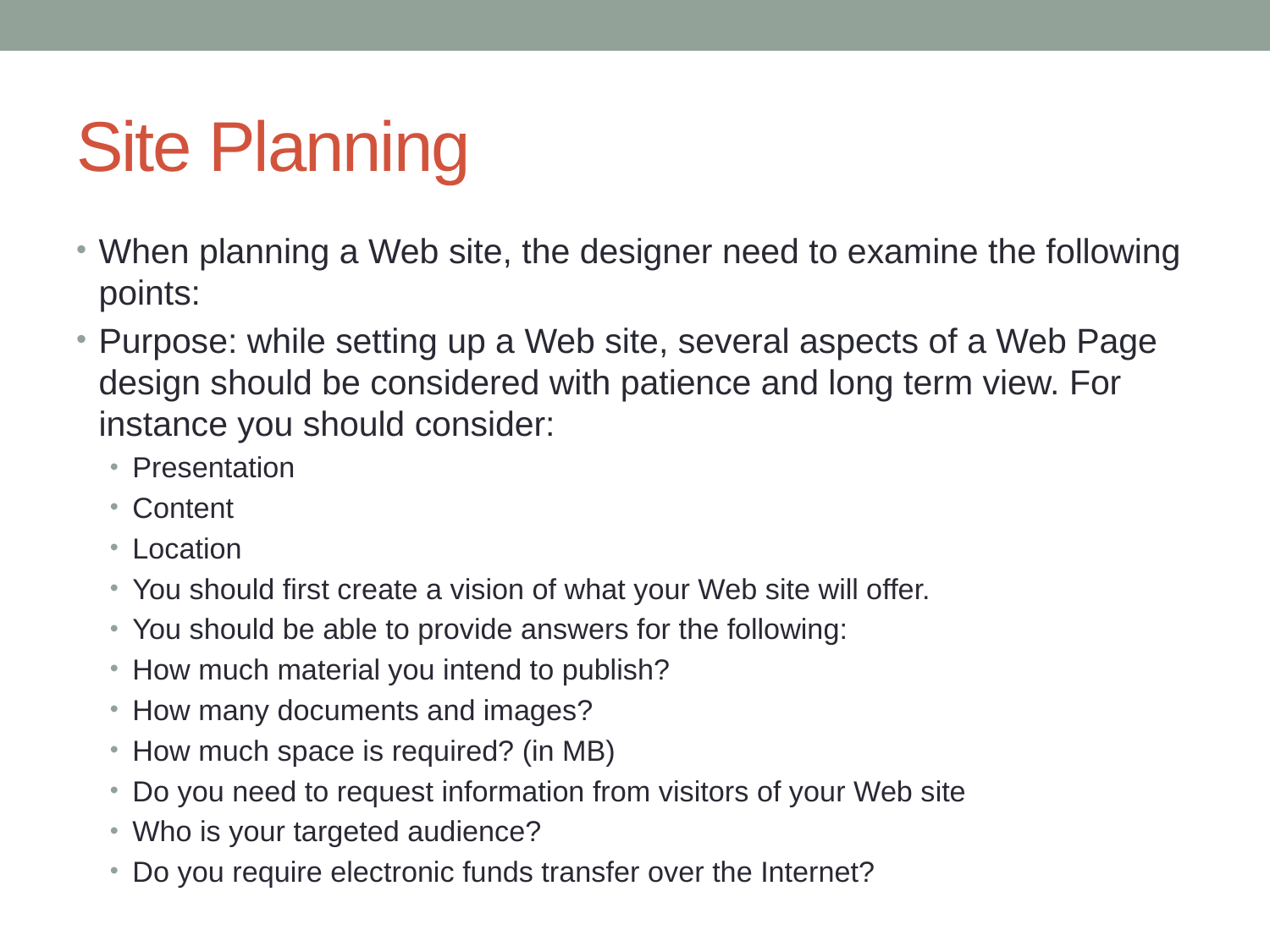

# Site Planning
When planning a Web site, the designer need to examine the following points:
Purpose: while setting up a Web site, several aspects of a Web Page design should be considered with patience and long term view. For instance you should consider:
Presentation
Content
Location
You should first create a vision of what your Web site will offer.
You should be able to provide answers for the following:
How much material you intend to publish?
How many documents and images?
How much space is required? (in MB)
Do you need to request information from visitors of your Web site
Who is your targeted audience?
Do you require electronic funds transfer over the Internet?